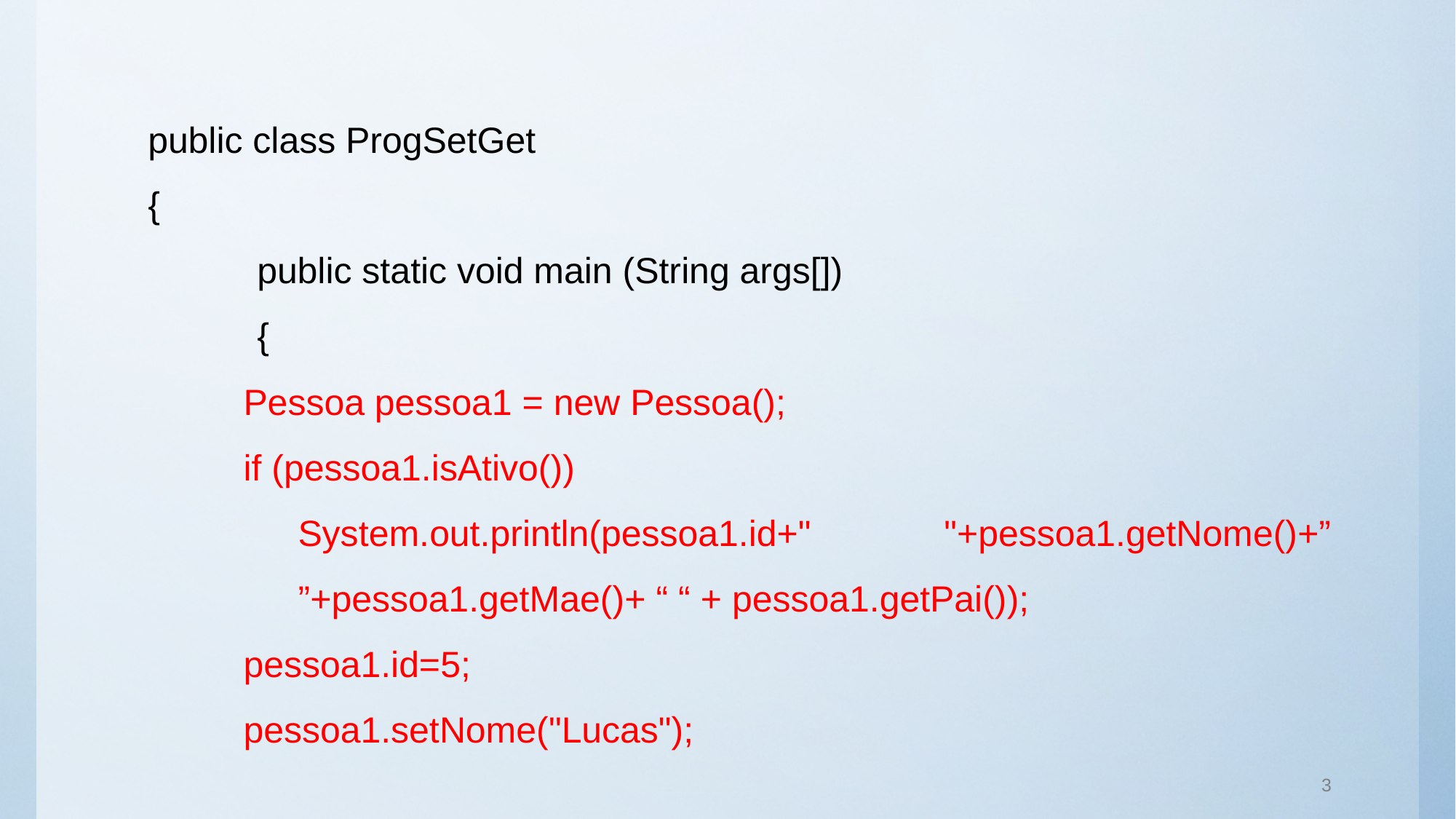

public class ProgSetGet
{
	public static void main (String args[])
	{
Pessoa pessoa1 = new Pessoa();
if (pessoa1.isAtivo())
System.out.println(pessoa1.id+" "+pessoa1.getNome()+” ”+pessoa1.getMae()+ “ “ + pessoa1.getPai());
pessoa1.id=5;
pessoa1.setNome("Lucas");
3